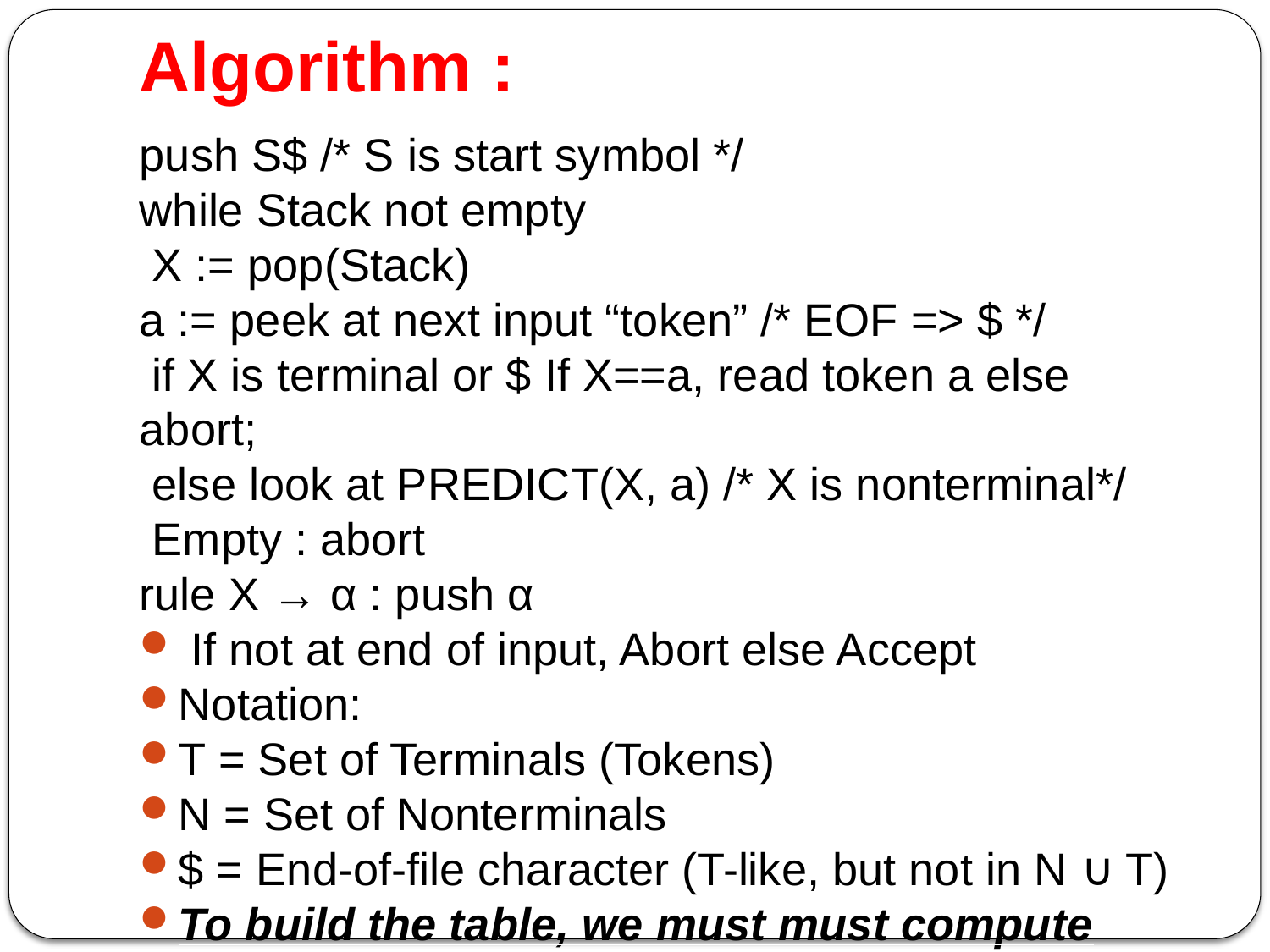

Algorithm :
push S$ /* S is start symbol */
while Stack not empty
 X := pop(Stack)
a := peek at next input “token” /* EOF => $ */
 if X is terminal or $ If X==a, read token a else abort;
 else look at PREDICT(X, a) /* X is nonterminal*/
 Empty : abort
rule X → α : push α
 If not at end of input, Abort else Accept
Notation:
T = Set of Terminals (Tokens)
N = Set of Nonterminals
$ = End-of-file character (T-like, but not in N ∪ T)
To build the table, we must must compute FIRST and FOLLOW sets for the grammar.